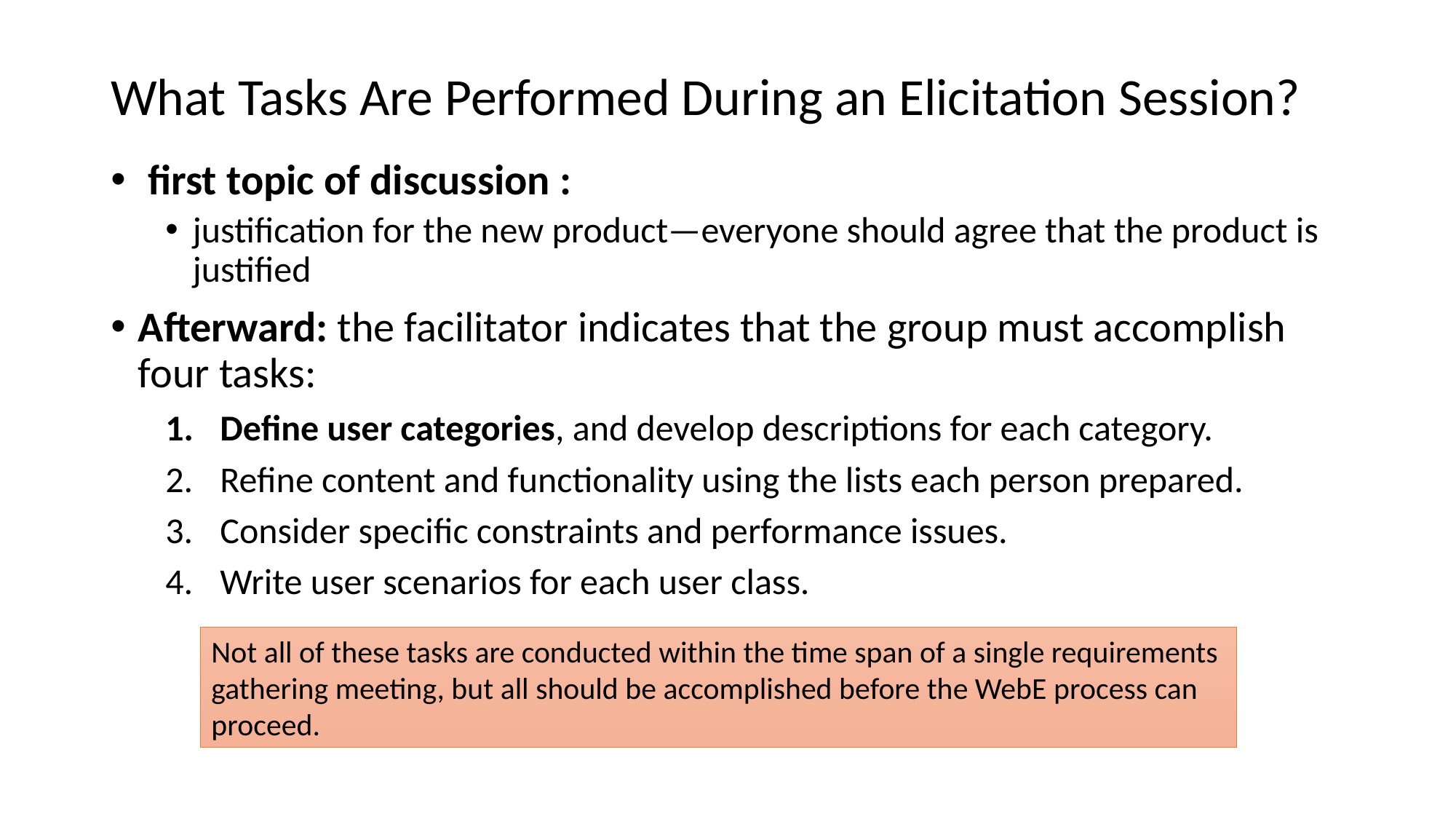

# What Tasks Are Performed During an Elicitation Session?
 first topic of discussion :
justification for the new product—everyone should agree that the product is justified
Afterward: the facilitator indicates that the group must accomplish four tasks:
Define user categories, and develop descriptions for each category.
Refine content and functionality using the lists each person prepared.
Consider specific constraints and performance issues.
Write user scenarios for each user class.
Not all of these tasks are conducted within the time span of a single requirements
gathering meeting, but all should be accomplished before the WebE process can
proceed.